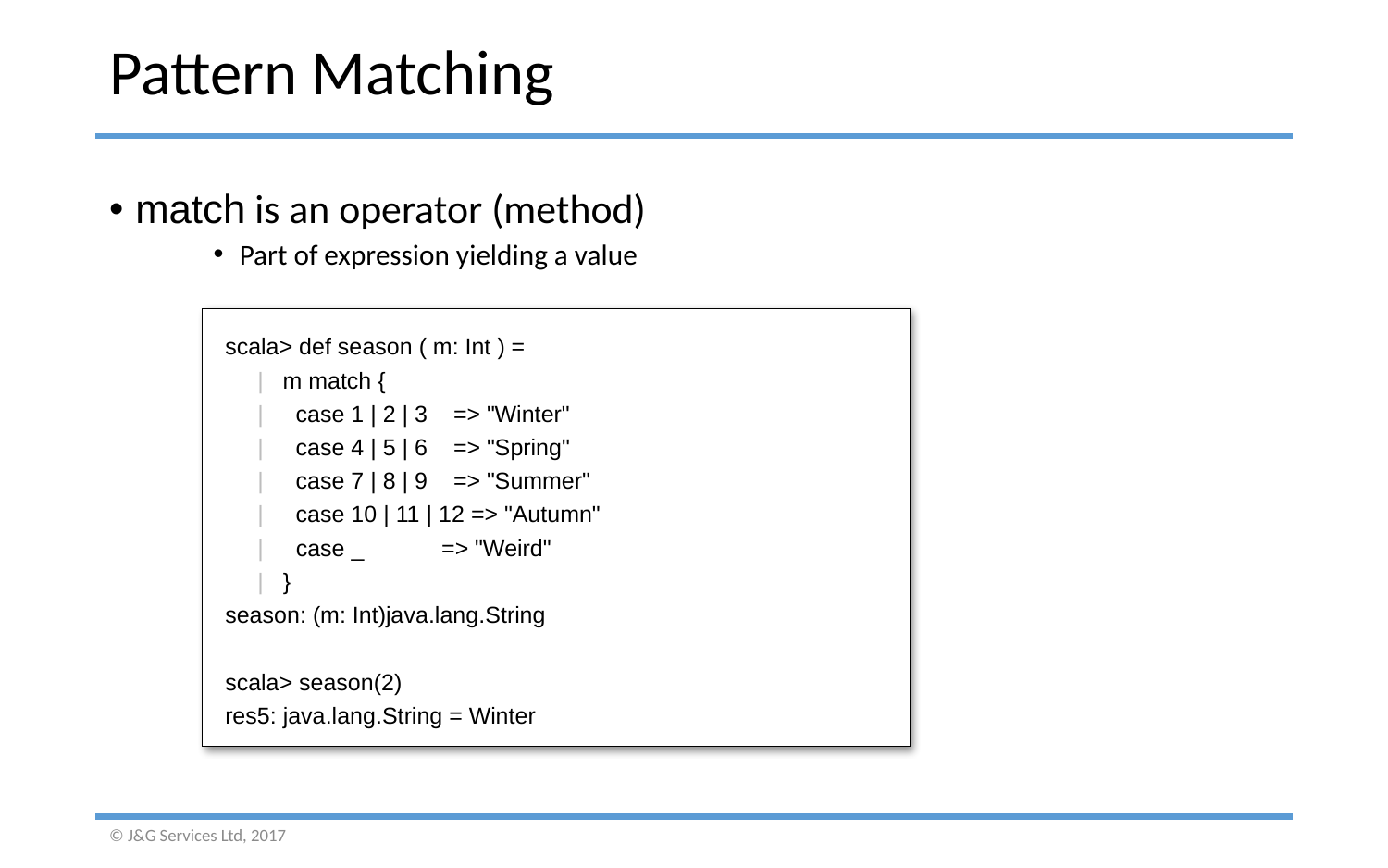

# Pattern Matching
match is an operator (method)
Part of expression yielding a value

scala> def season ( m: Int ) =
     |   m match {
     |     case 1 | 2 | 3    => "Winter"
     |     case 4 | 5 | 6    => "Spring"
     |     case 7 | 8 | 9    => "Summer"
     |     case 10 | 11 | 12 => "Autumn"
     |     case _            => "Weird"
     |   }
season: (m: Int)java.lang.String

scala> season(2)
res5: java.lang.String = Winter